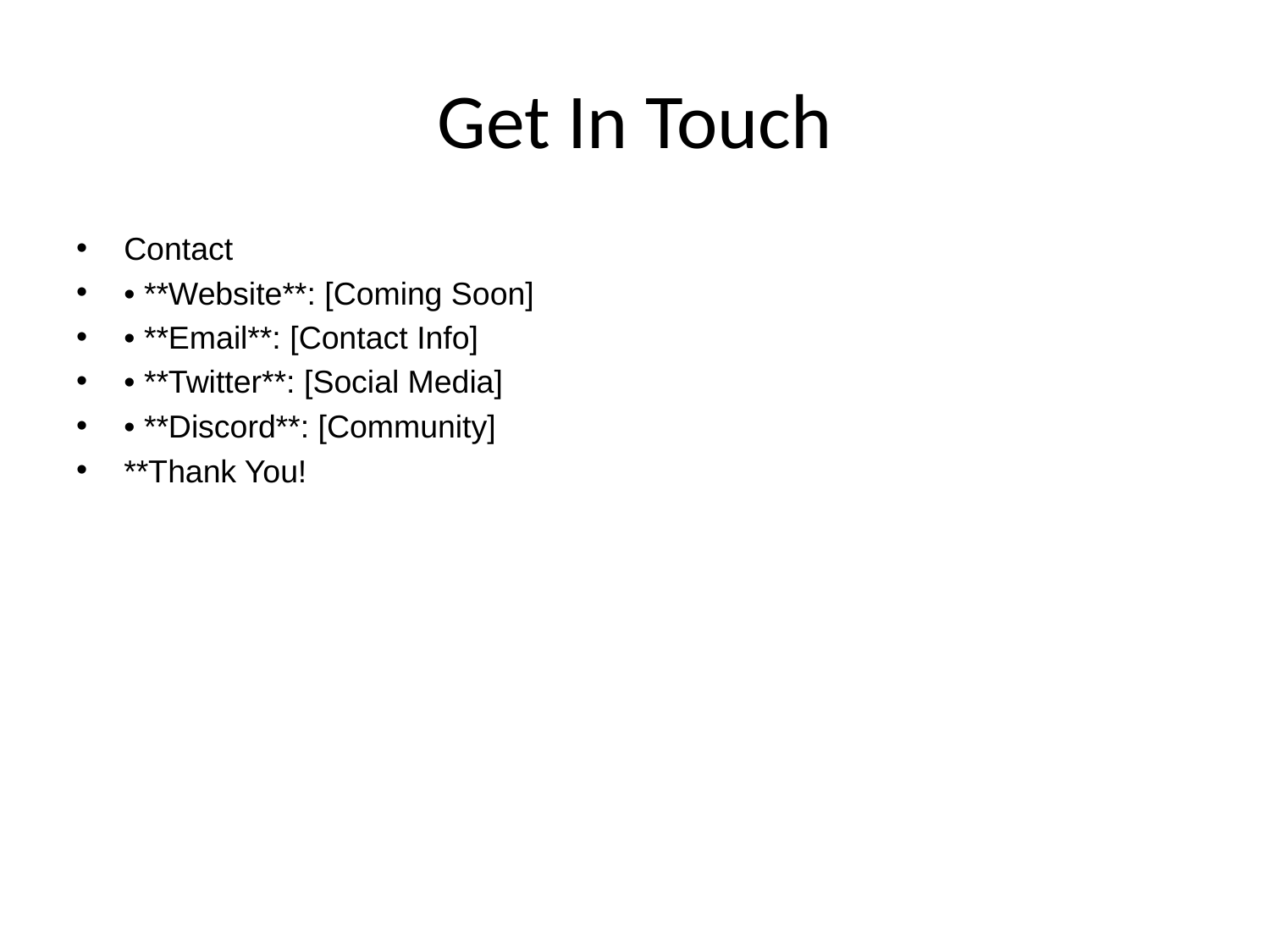

# Get In Touch
Contact
• **Website**: [Coming Soon]
• **Email**: [Contact Info]
• **Twitter**: [Social Media]
• **Discord**: [Community]
**Thank You!